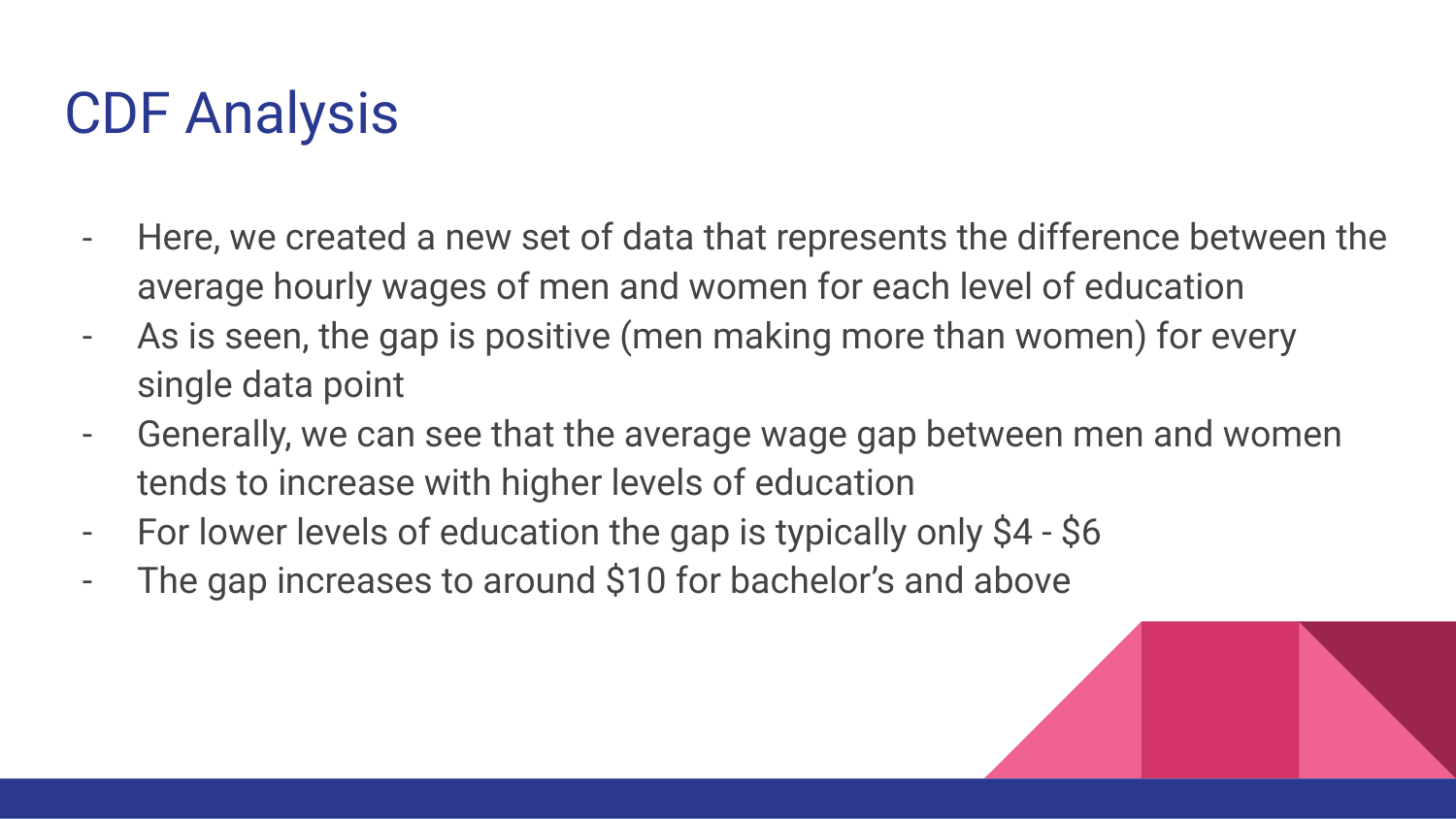

# CDF Analysis
Here, we created a new set of data that represents the difference between the average hourly wages of men and women for each level of education
As is seen, the gap is positive (men making more than women) for every single data point
Generally, we can see that the average wage gap between men and women tends to increase with higher levels of education
For lower levels of education the gap is typically only $4 - $6
The gap increases to around $10 for bachelor’s and above